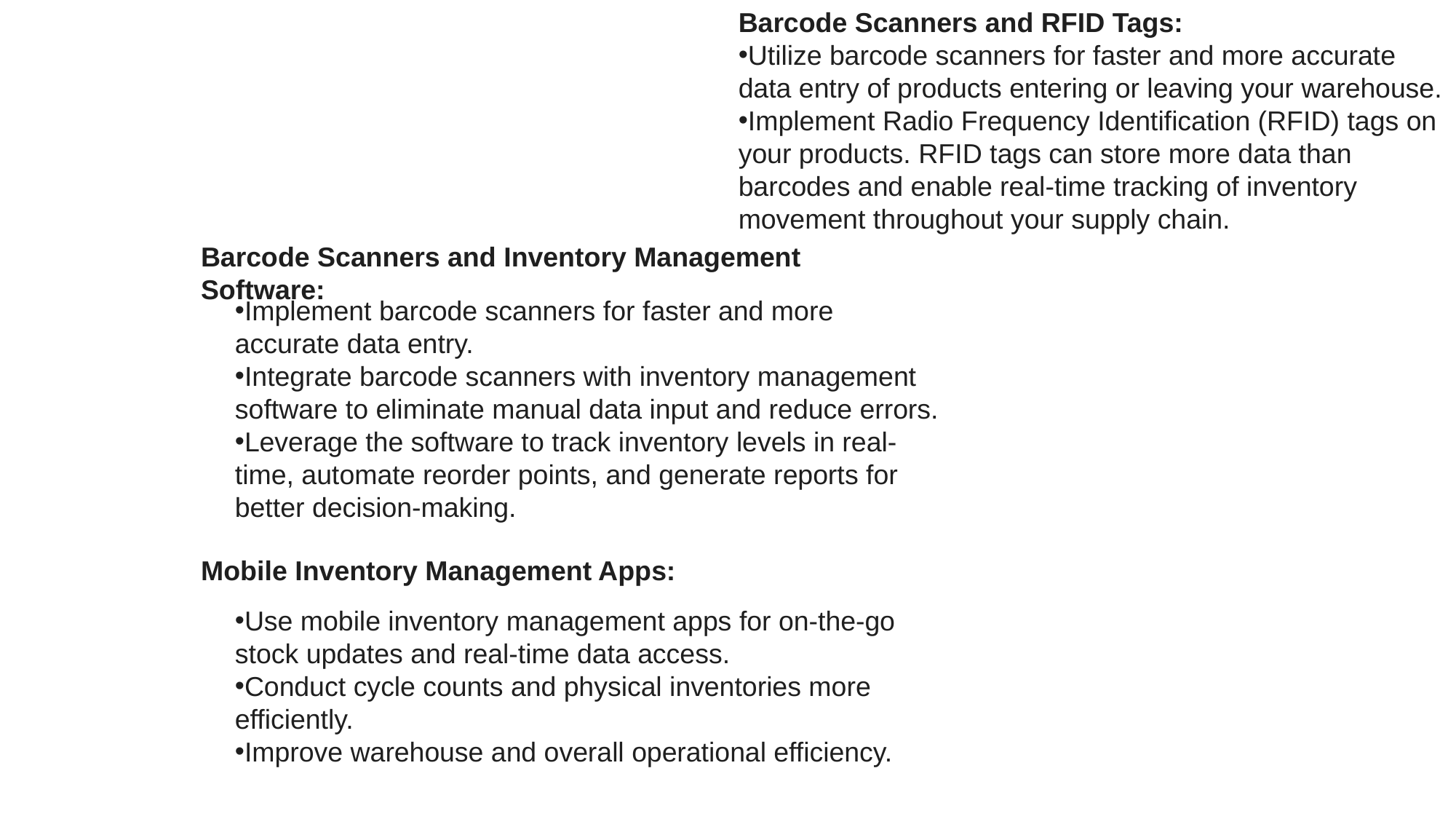

Barcode Scanners and RFID Tags:
Utilize barcode scanners for faster and more accurate data entry of products entering or leaving your warehouse.
Implement Radio Frequency Identification (RFID) tags on your products. RFID tags can store more data than barcodes and enable real-time tracking of inventory movement throughout your supply chain.
Barcode Scanners and Inventory Management Software:
Implement barcode scanners for faster and more accurate data entry.
Integrate barcode scanners with inventory management software to eliminate manual data input and reduce errors.
Leverage the software to track inventory levels in real-time, automate reorder points, and generate reports for better decision-making.
Mobile Inventory Management Apps:
Use mobile inventory management apps for on-the-go stock updates and real-time data access.
Conduct cycle counts and physical inventories more efficiently.
Improve warehouse and overall operational efficiency.